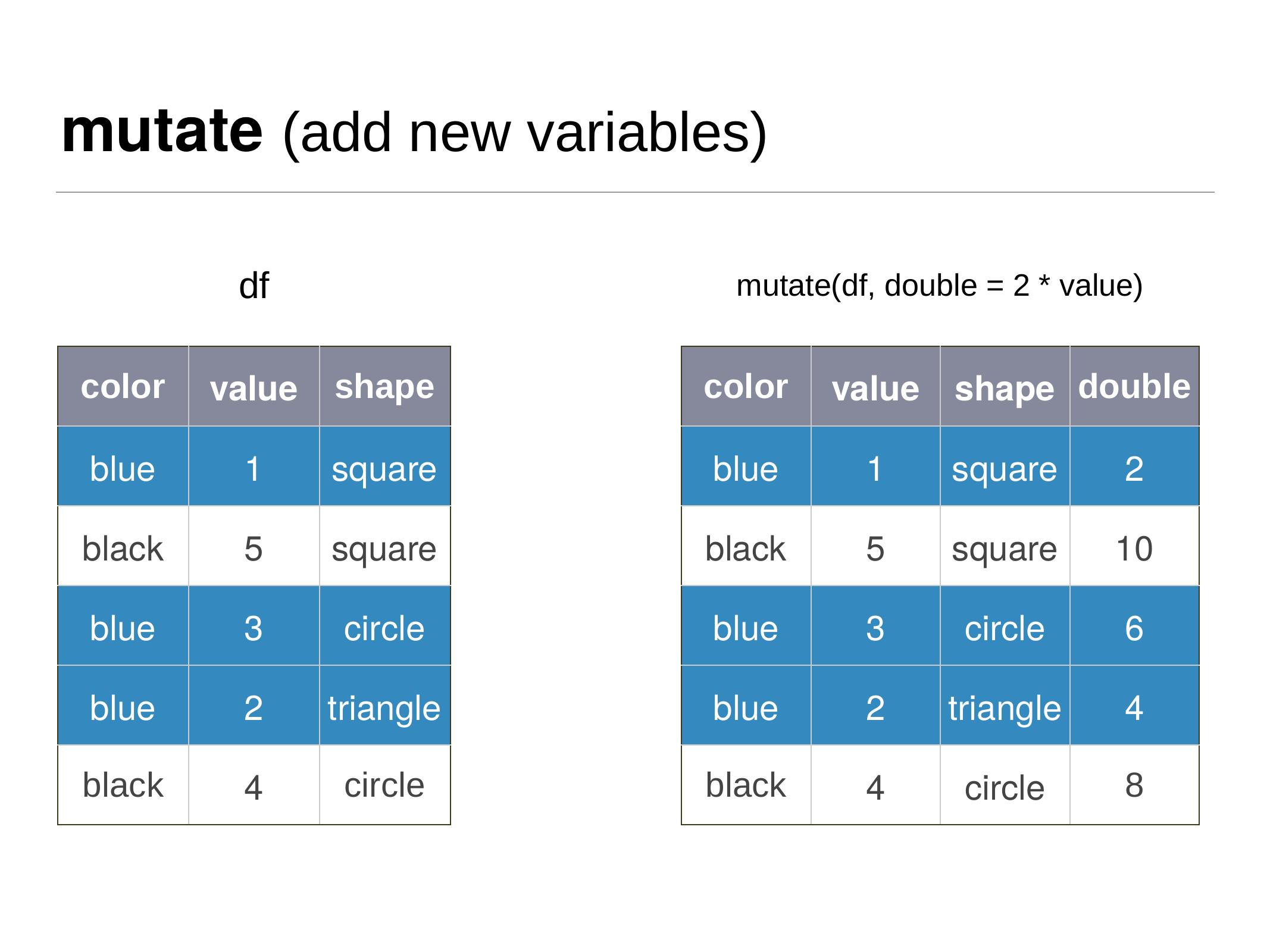

# mutate (add new variables)
df
mutate(df, double = 2 * value)
| color | value | shape |
| --- | --- | --- |
| blue | 1 | square |
| black | 5 | square |
| blue | 3 | circle |
| blue | 2 | triangle |
| black | 4 | circle |
| color | value | shape | double |
| --- | --- | --- | --- |
| blue | 1 | square | 2 |
| black | 5 | square | 10 |
| blue | 3 | circle | 6 |
| blue | 2 | triangle | 4 |
| black | 4 | circle | 8 |